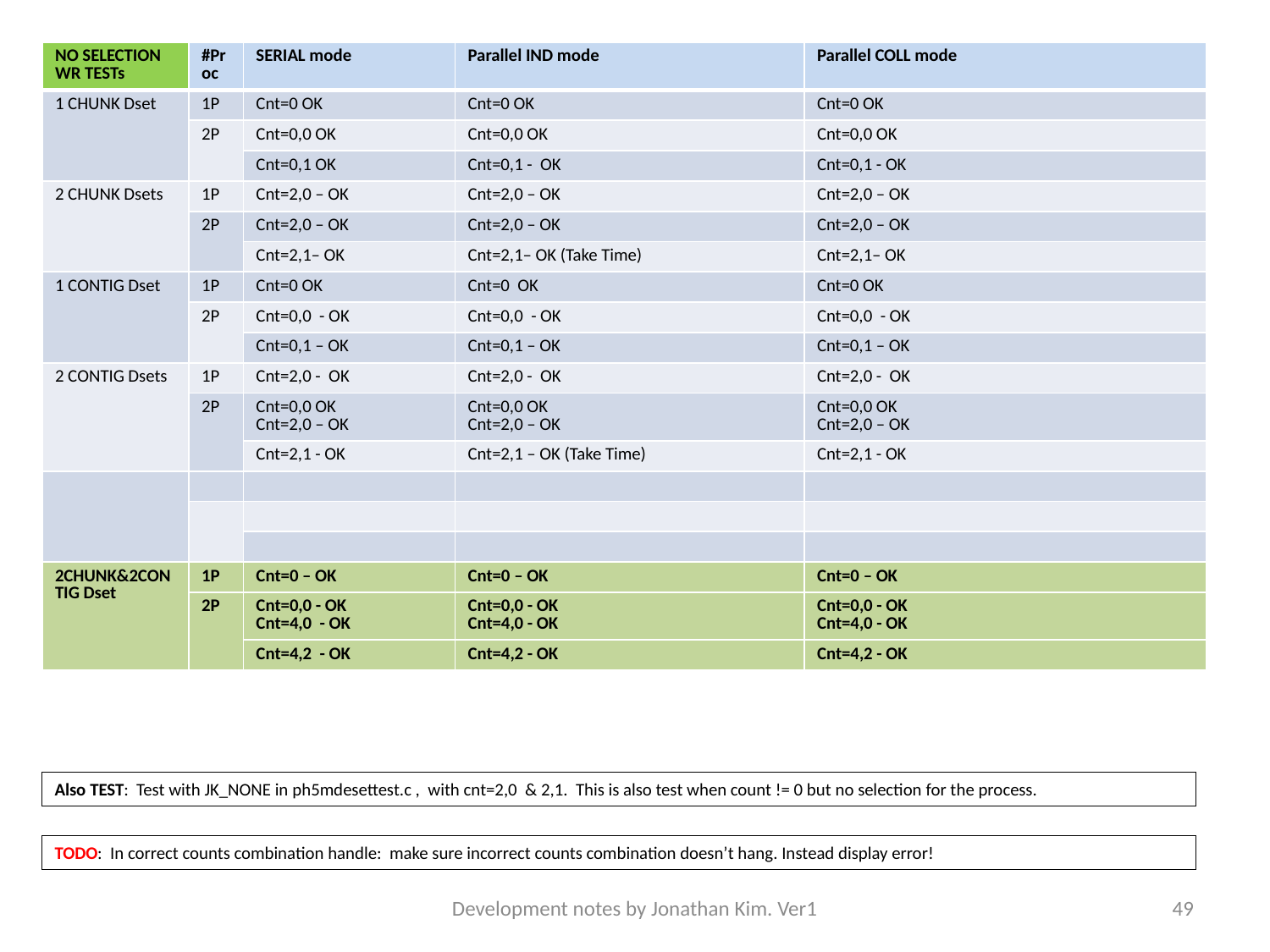

| NO SELECTION WR TESTs | #Proc | SERIAL mode | Parallel IND mode | Parallel COLL mode |
| --- | --- | --- | --- | --- |
| 1 CHUNK Dset | 1P | Cnt=0 OK | Cnt=0 OK | Cnt=0 OK |
|  | 2P | Cnt=0,0 OK | Cnt=0,0 OK | Cnt=0,0 OK |
|  |  | Cnt=0,1 OK | Cnt=0,1 - OK | Cnt=0,1 - OK |
| 2 CHUNK Dsets | 1P | Cnt=2,0 – OK | Cnt=2,0 – OK | Cnt=2,0 – OK |
|  | 2P | Cnt=2,0 – OK | Cnt=2,0 – OK | Cnt=2,0 – OK |
|  |  | Cnt=2,1– OK | Cnt=2,1– OK (Take Time) | Cnt=2,1– OK |
| 1 CONTIG Dset | 1P | Cnt=0 OK | Cnt=0 OK | Cnt=0 OK |
|  | 2P | Cnt=0,0 - OK | Cnt=0,0 - OK | Cnt=0,0 - OK |
|  |  | Cnt=0,1 – OK | Cnt=0,1 – OK | Cnt=0,1 – OK |
| 2 CONTIG Dsets | 1P | Cnt=2,0 - OK | Cnt=2,0 - OK | Cnt=2,0 - OK |
|  | 2P | Cnt=0,0 OK Cnt=2,0 – OK | Cnt=0,0 OK Cnt=2,0 – OK | Cnt=0,0 OK Cnt=2,0 – OK |
|  |  | Cnt=2,1 - OK | Cnt=2,1 – OK (Take Time) | Cnt=2,1 - OK |
|  |  |  |  |  |
|  |  |  |  |  |
|  |  |  |  |  |
| 2CHUNK&2CONTIG Dset | 1P | Cnt=0 – OK | Cnt=0 – OK | Cnt=0 – OK |
|  | 2P | Cnt=0,0 - OK Cnt=4,0 - OK | Cnt=0,0 - OK Cnt=4,0 - OK | Cnt=0,0 - OK Cnt=4,0 - OK |
|  |  | Cnt=4,2 - OK | Cnt=4,2 - OK | Cnt=4,2 - OK |
Also TEST:  Test with JK_NONE in ph5mdesettest.c ,  with cnt=2,0  & 2,1.  This is also test when count != 0 but no selection for the process.
TODO:  In correct counts combination handle:  make sure incorrect counts combination doesn’t hang. Instead display error!
Development notes by Jonathan Kim. Ver1
49